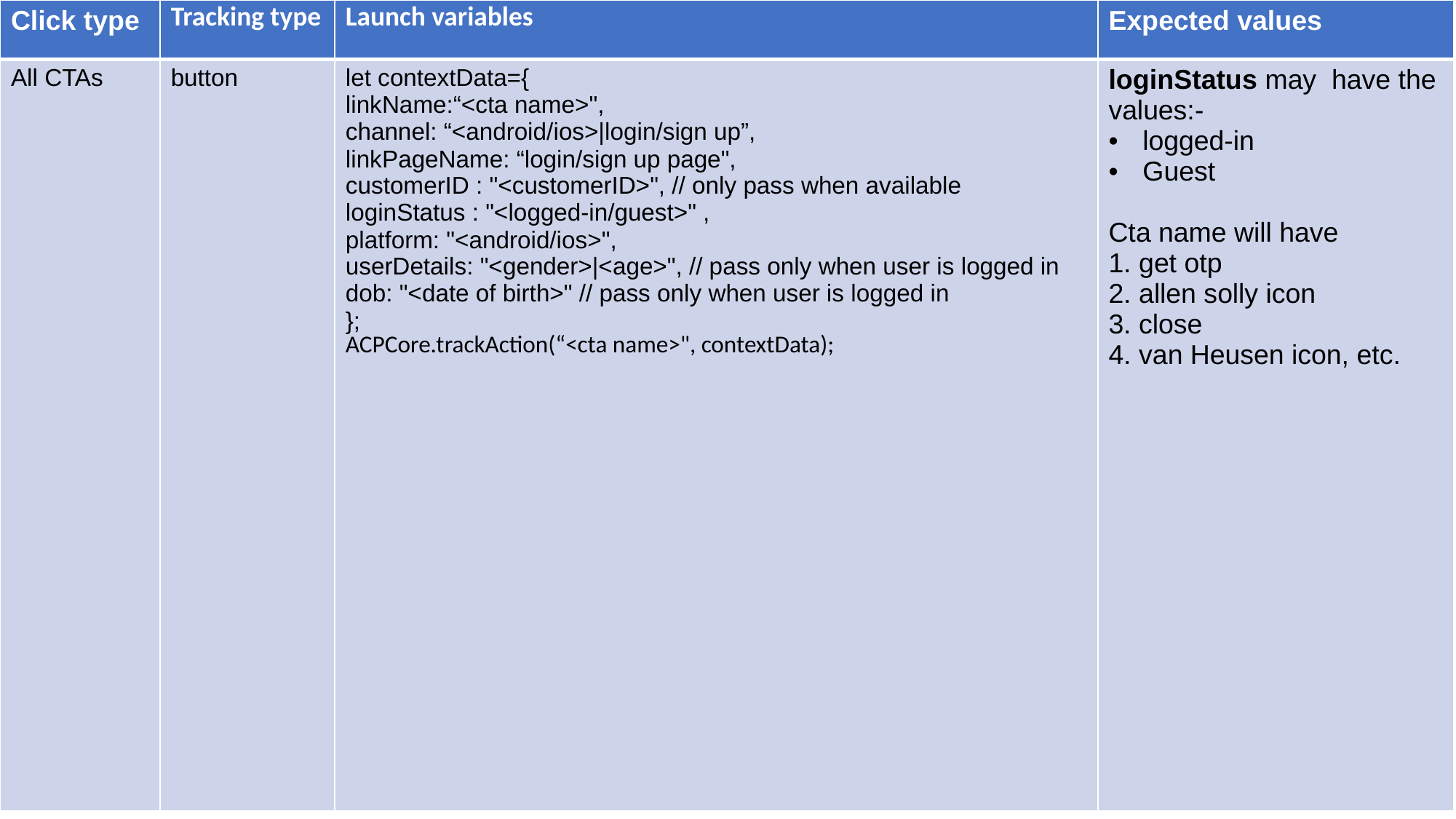

| Click type | Tracking type | Launch variables | Expected values |
| --- | --- | --- | --- |
| All CTAs | button | let contextData={ linkName:“<cta name>", channel: “<android/ios>|login/sign up”, linkPageName: “login/sign up page", customerID : "<customerID>", // only pass when available loginStatus : "<logged-in/guest>" , platform: "<android/ios>", userDetails: "<gender>|<age>", // pass only when user is logged in dob: "<date of birth>" // pass only when user is logged in }; ACPCore.trackAction(“<cta name>", contextData); | loginStatus may have the values:- logged-in Guest Cta name will have 1. get otp 2. allen solly icon 3. close 4. van Heusen icon, etc. |